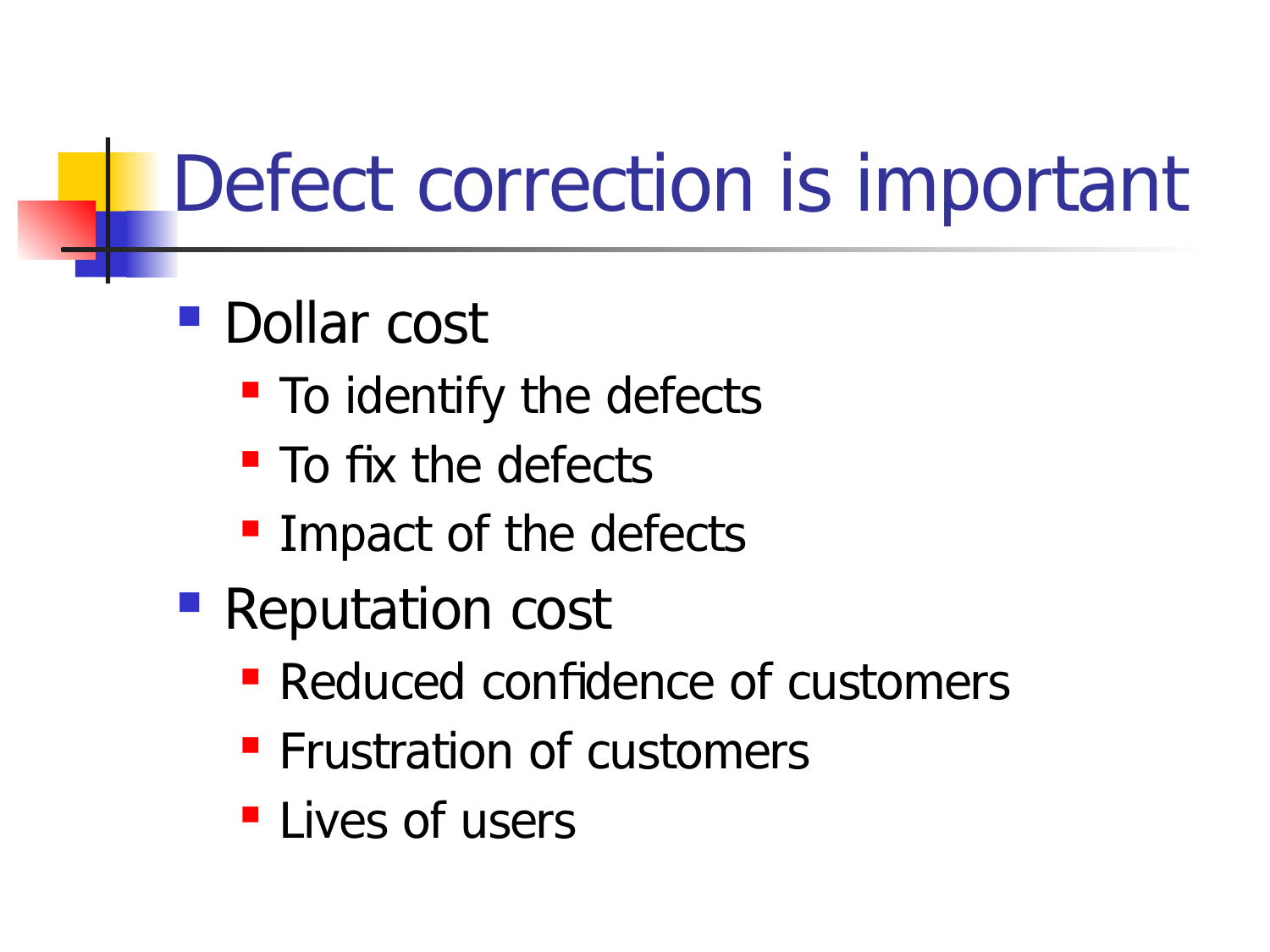

# Defect correction is important
Dollar cost
To identify the defects
To fix the defects
Impact of the defects
Reputation cost
Reduced confidence of customers
Frustration of customers
Lives of users